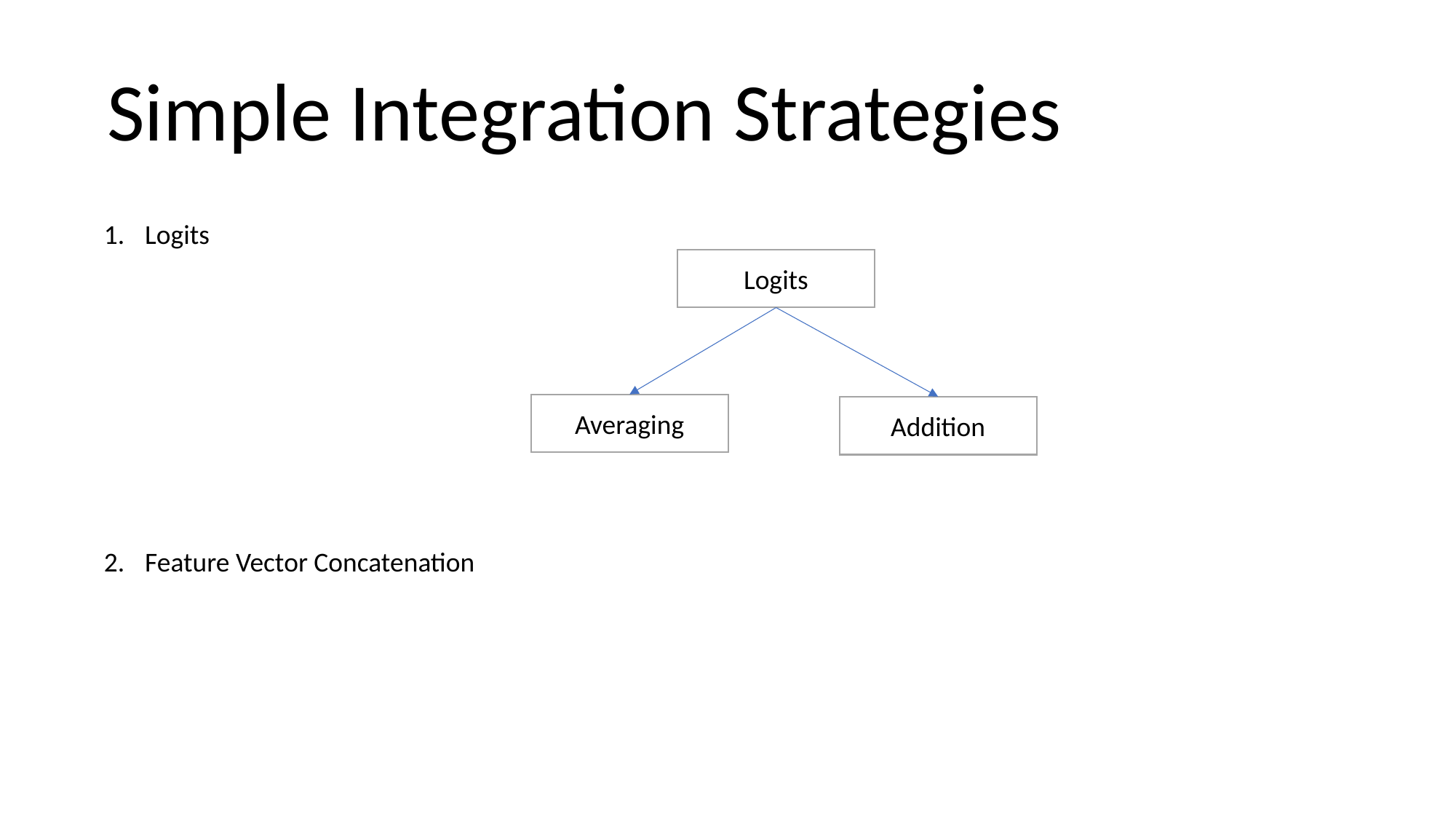

Simple Integration Strategies
Logits

Feature Vector Concatenation
Logits
Averaging
Addition